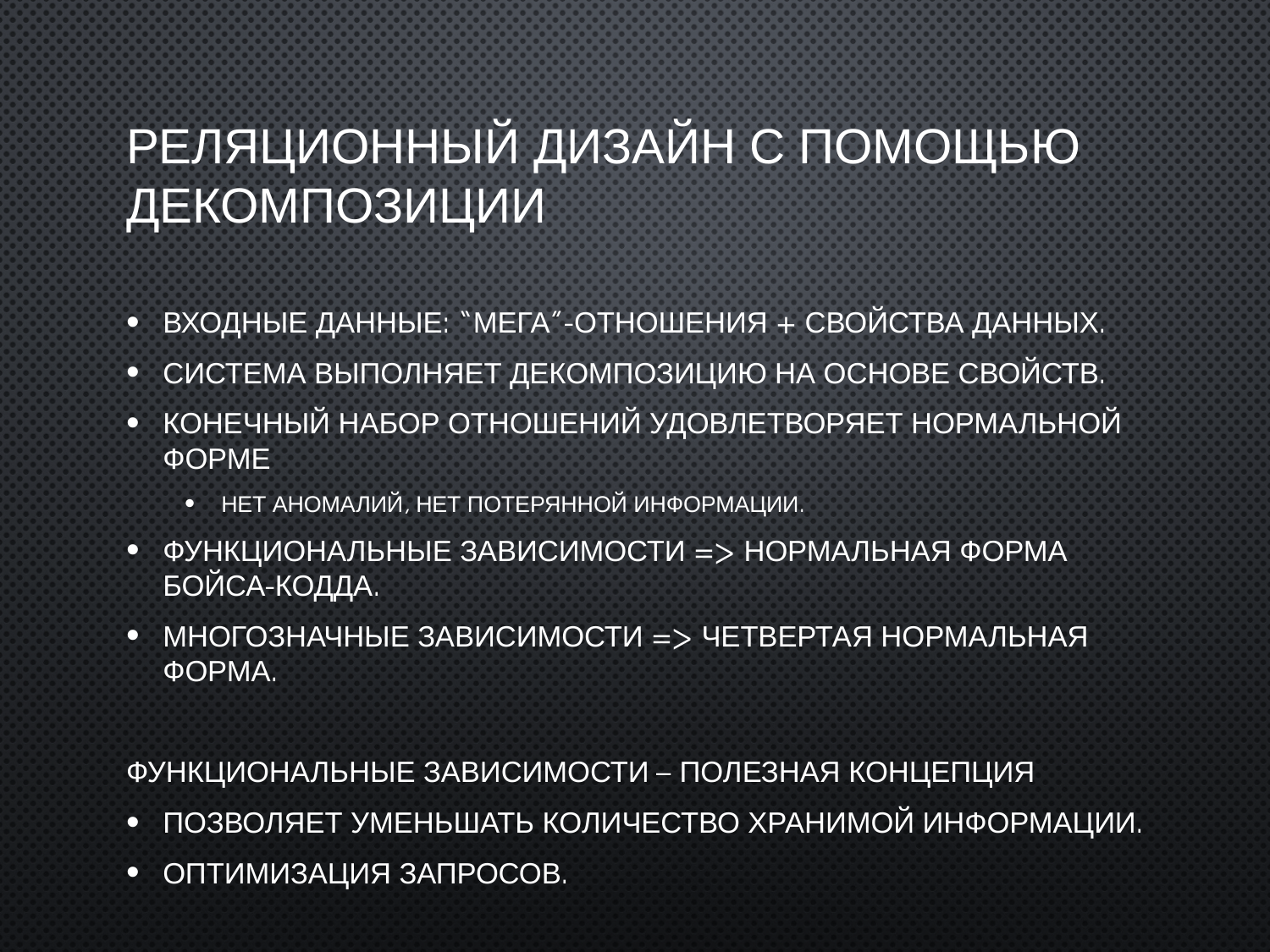

# Реляционный дизайн с помощью декомпозиции
Входные данные: “Мега”-отношения + свойства данных.
Система выполняет декомпозицию на основе свойств.
Конечный набор отношений удовлетворяет нормальной форме
Нет аномалий, нет потерянной информации.
Функциональные зависимости => Нормальная форма Бойса-Кодда.
Многозначные зависимости => Четвертая нормальная форма.

Функциональные зависимости – полезная концепция
Позволяет уменьшать количество хранимой информации.
Оптимизация запросов.